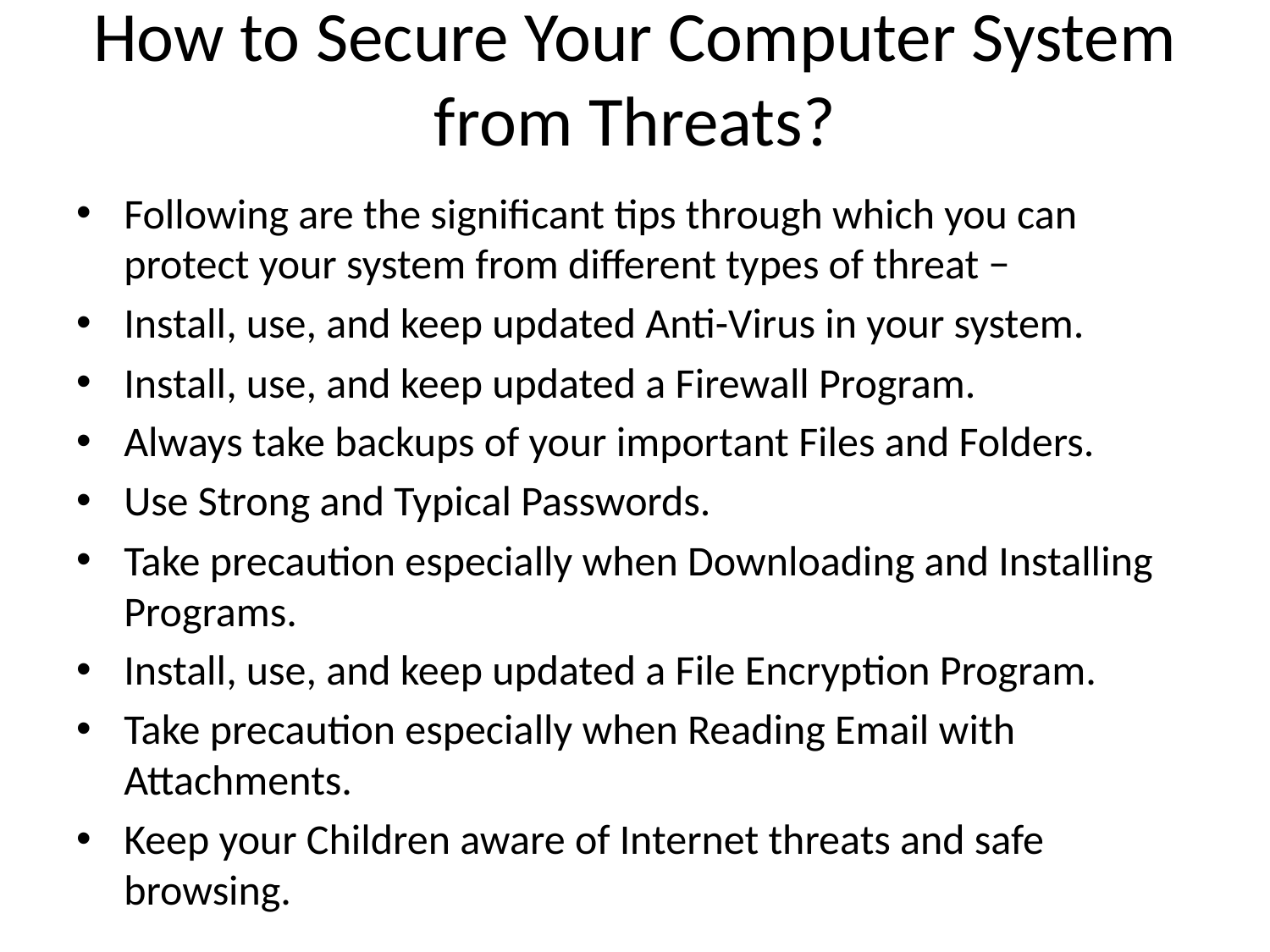

# How to Secure Your Computer System from Threats?
Following are the significant tips through which you can protect your system from different types of threat −
Install, use, and keep updated Anti-Virus in your system.
Install, use, and keep updated a Firewall Program.
Always take backups of your important Files and Folders.
Use Strong and Typical Passwords.
Take precaution especially when Downloading and Installing Programs.
Install, use, and keep updated a File Encryption Program.
Take precaution especially when Reading Email with Attachments.
Keep your Children aware of Internet threats and safe browsing.